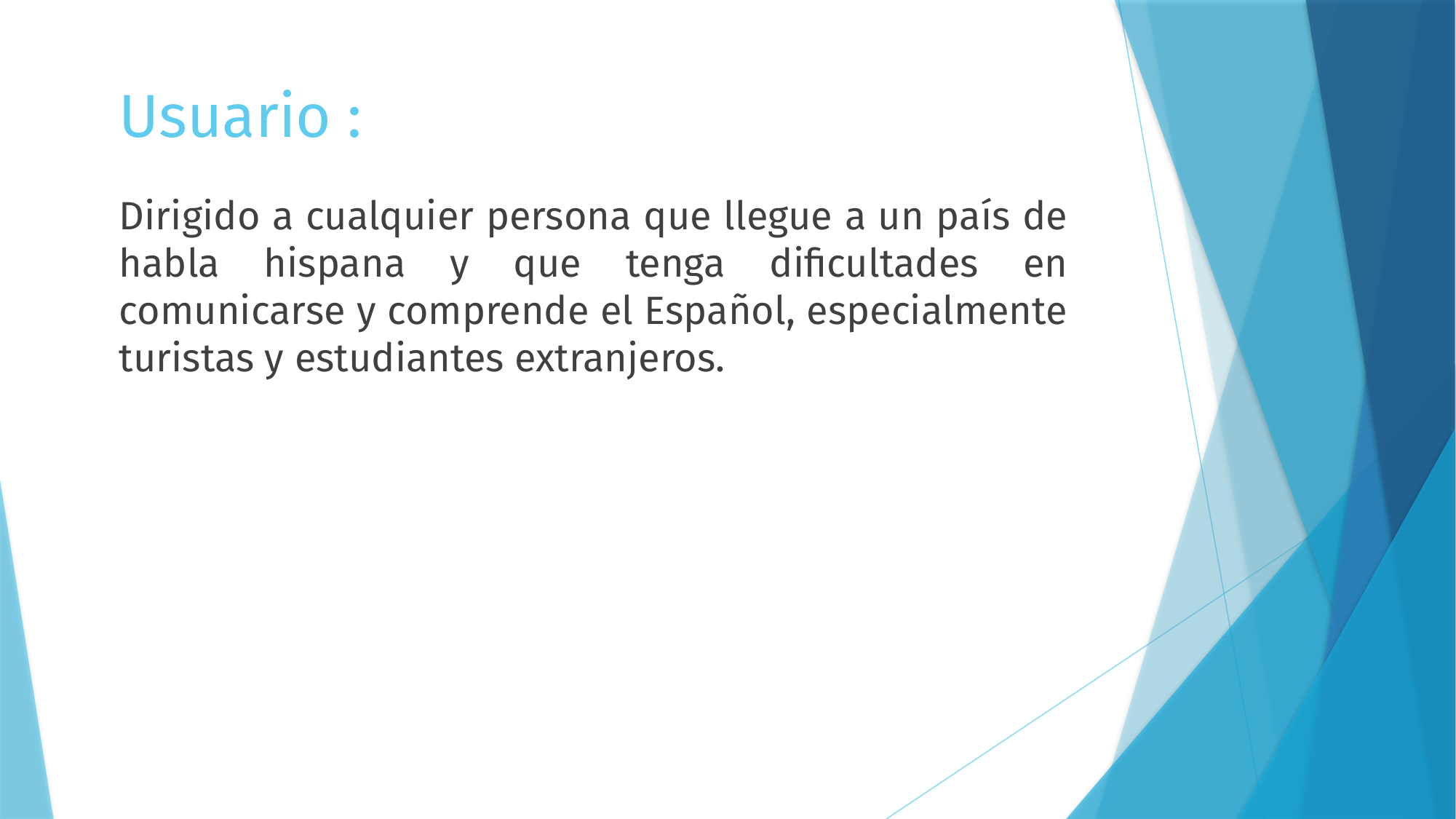

# Usuario :
Dirigido a cualquier persona que llegue a un país de habla hispana y que tenga dificultades en comunicarse y comprende el Español, especialmente turistas y estudiantes extranjeros.